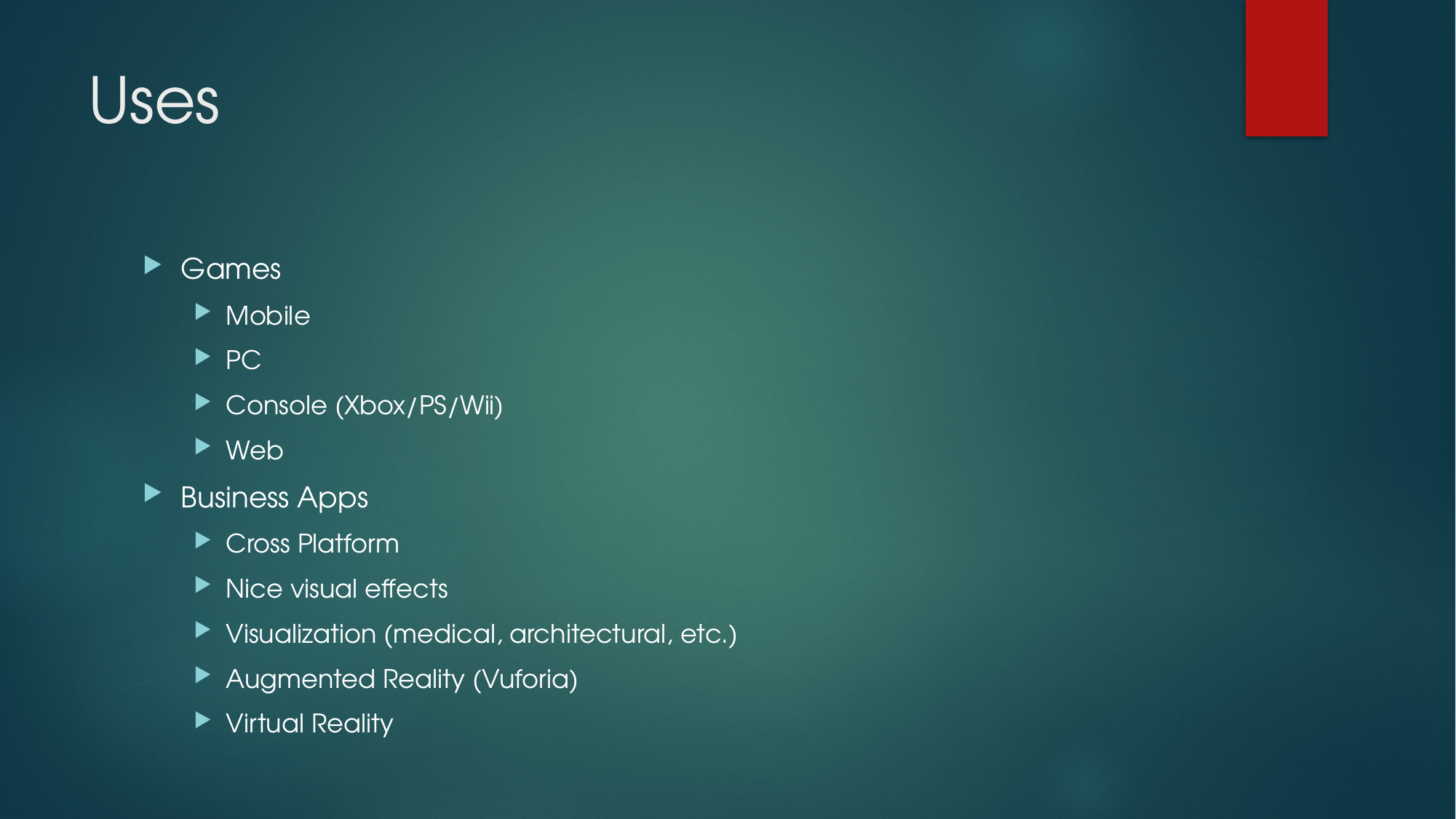

# Uses
Games
Mobile
PC
Console (Xbox/PS/Wii)
Web
Business Apps
Cross Platform
Nice visual effects
Visualization (medical, architectural, etc.)
Augmented Reality (Vuforia)
Virtual Reality